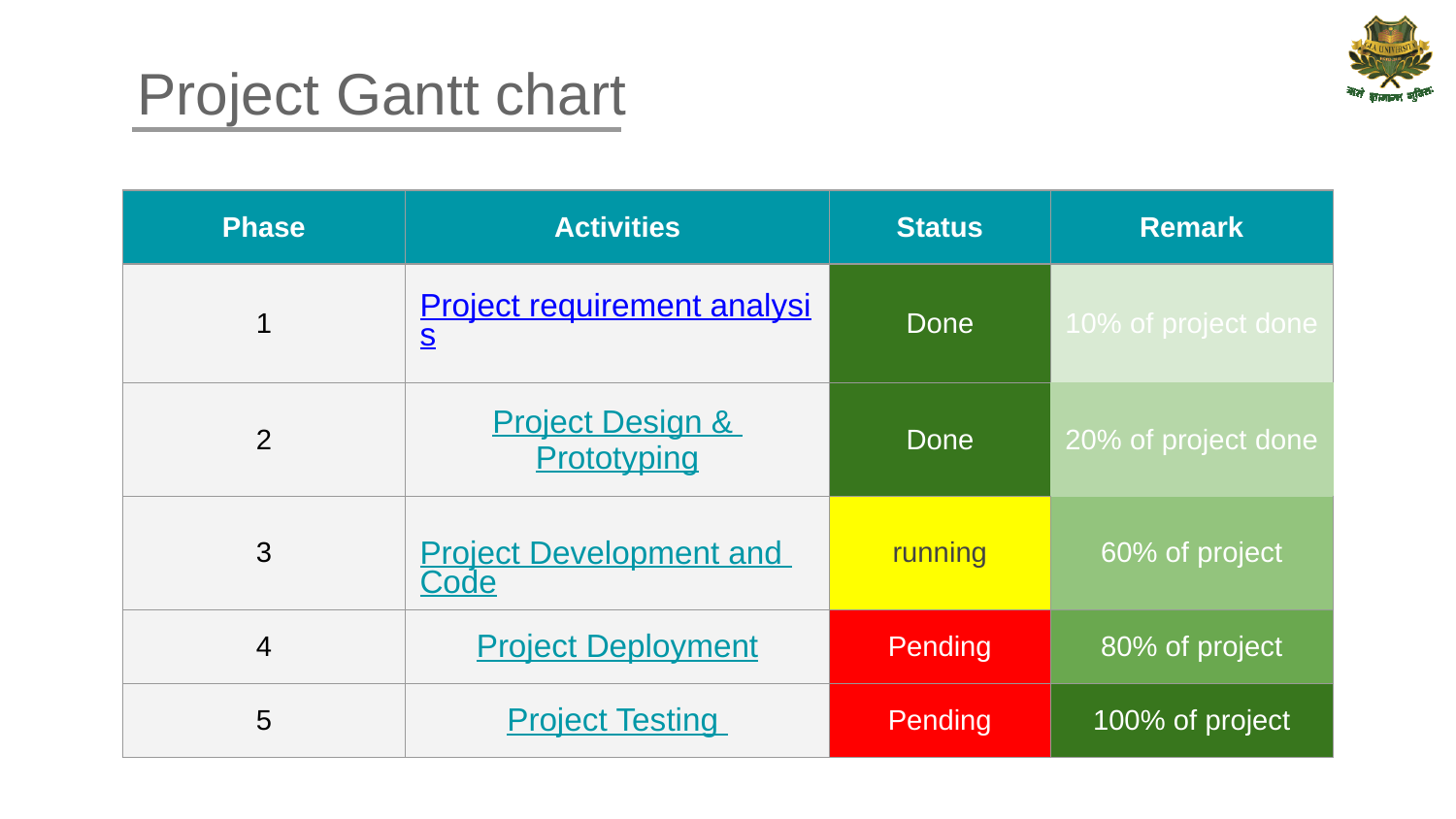

Project Gantt chart
| Phase | Activities | Status | Remark |
| --- | --- | --- | --- |
| 1 | Project requirement analysis | Done | 10% of project done |
| 2 | Project Design & Prototyping | Done | 20% of project done |
| 3 | Project Development and Code | running | 60% of project |
| 4 | Project Deployment | Pending | 80% of project |
| 5 | Project Testing | Pending | 100% of project |